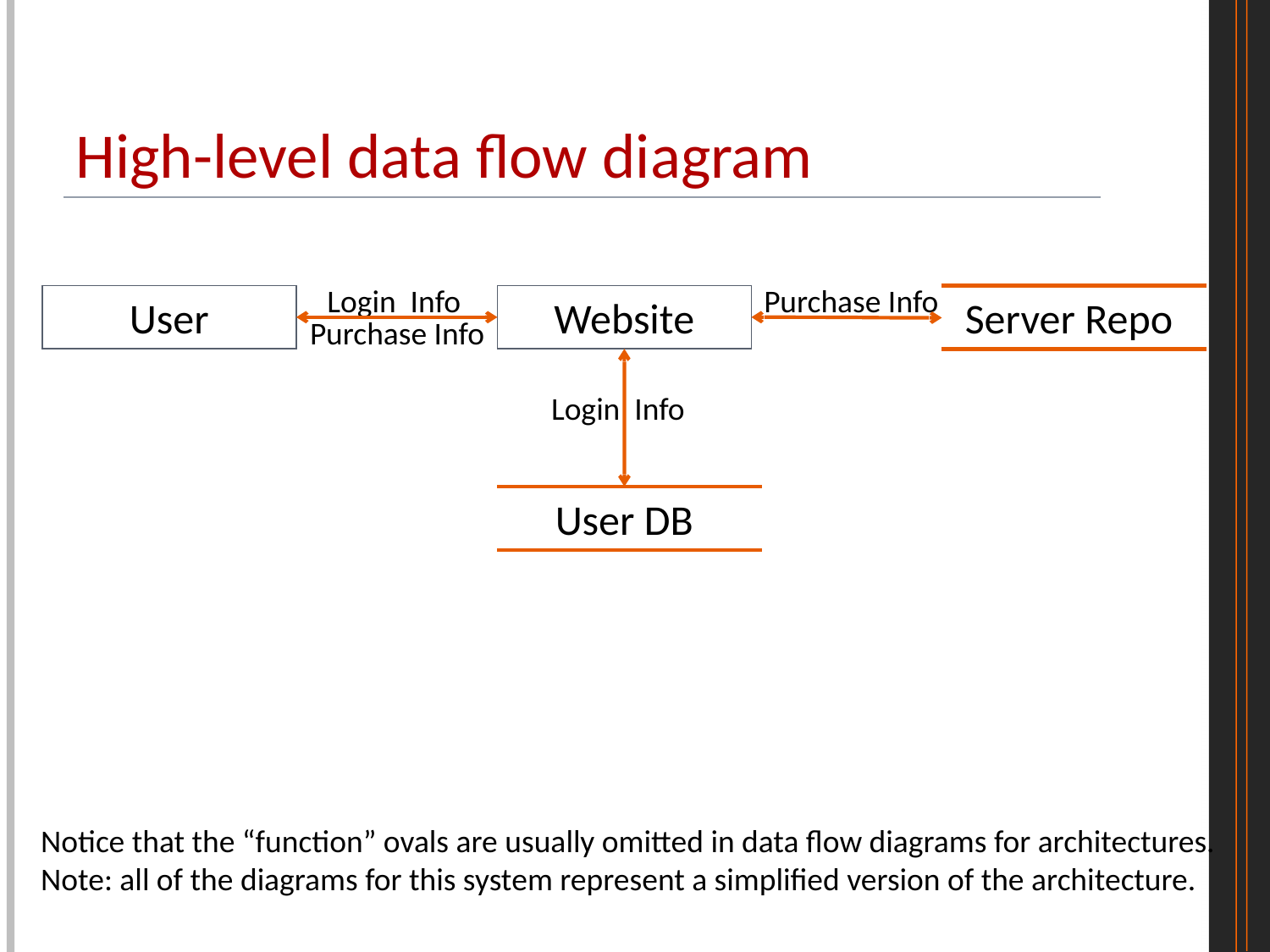

# High-level data flow diagram
Login  Info
Purchase Info
User
Website
Server Repo
Purchase Info
Login  Info
User DB
Notice that the “function” ovals are usually omitted in data flow diagrams for architectures.
Note: all of the diagrams for this system represent a simplified version of the architecture.